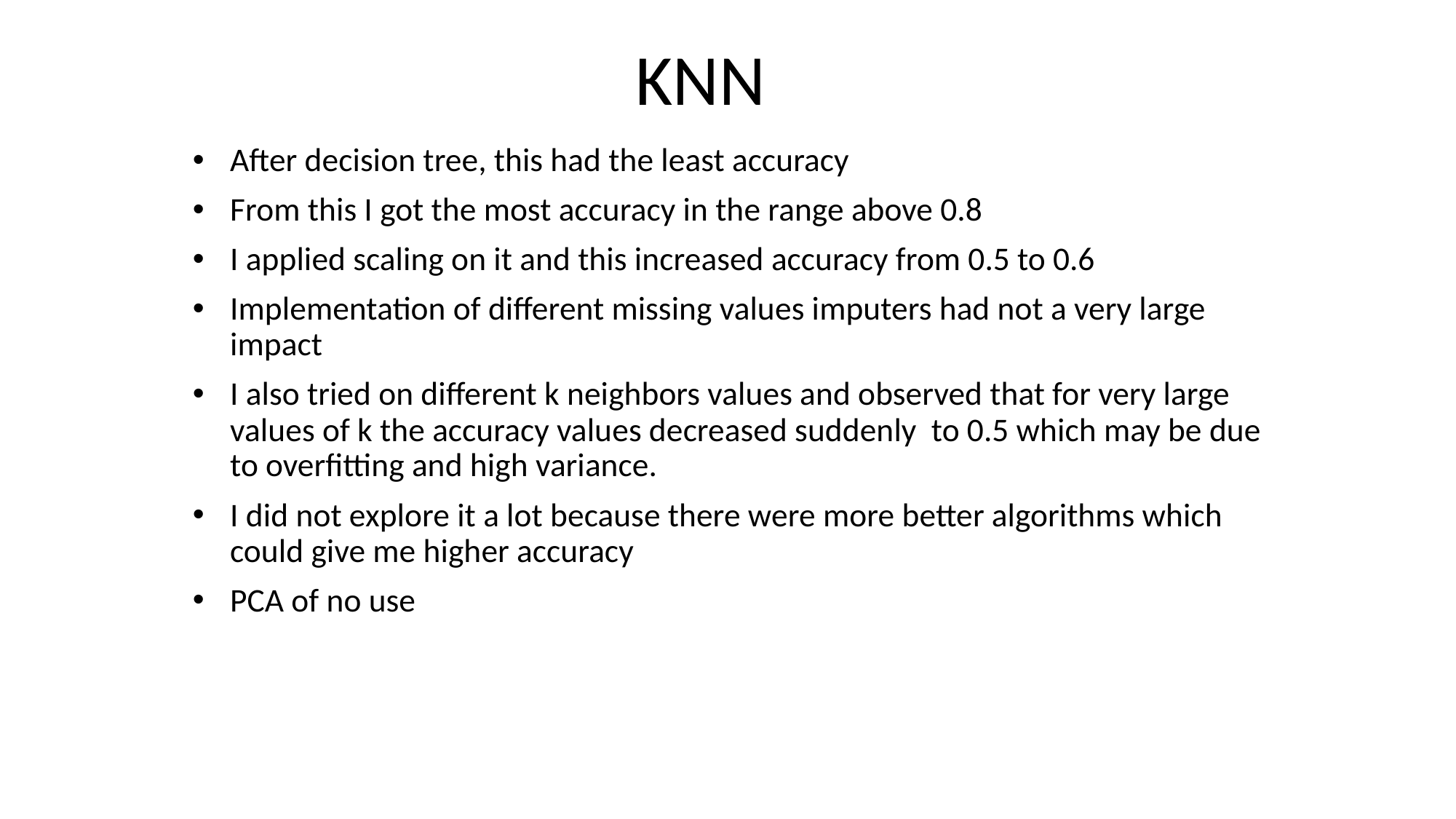

# KNN
After decision tree, this had the least accuracy
From this I got the most accuracy in the range above 0.8
I applied scaling on it and this increased accuracy from 0.5 to 0.6
Implementation of different missing values imputers had not a very large impact
I also tried on different k neighbors values and observed that for very large values of k the accuracy values decreased suddenly  to 0.5 which may be due to overfitting and high variance.
I did not explore it a lot because there were more better algorithms which could give me higher accuracy
PCA of no use